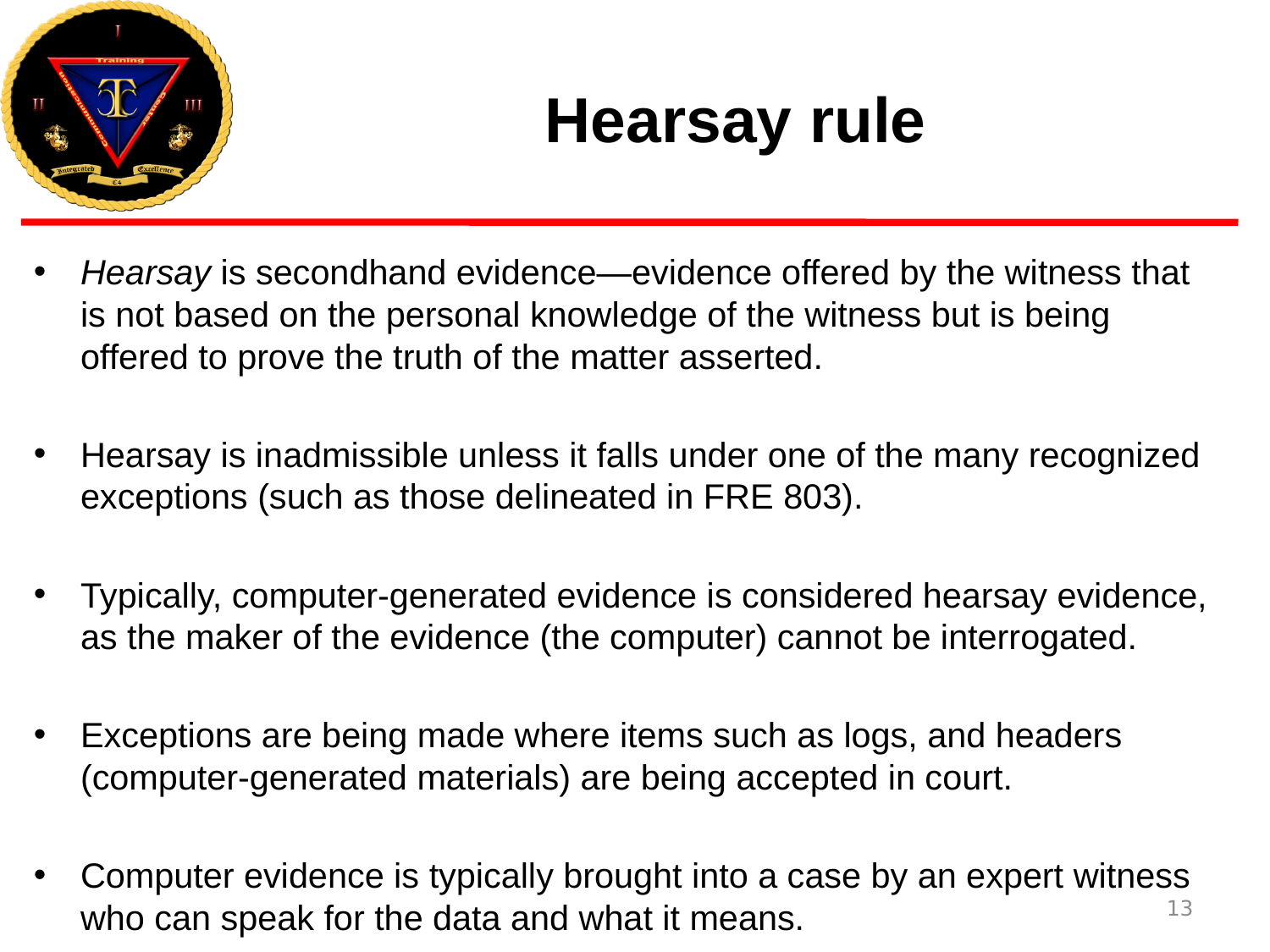

# Hearsay rule
Hearsay is secondhand evidence—evidence offered by the witness that is not based on the personal knowledge of the witness but is being offered to prove the truth of the matter asserted.

Hearsay is inadmissible unless it falls under one of the many recognized exceptions (such as those delineated in FRE 803).

Typically, computer-generated evidence is considered hearsay evidence, as the maker of the evidence (the computer) cannot be interrogated.

Exceptions are being made where items such as logs, and headers (computer-generated materials) are being accepted in court.

Computer evidence is typically brought into a case by an expert witness who can speak for the data and what it means.
13